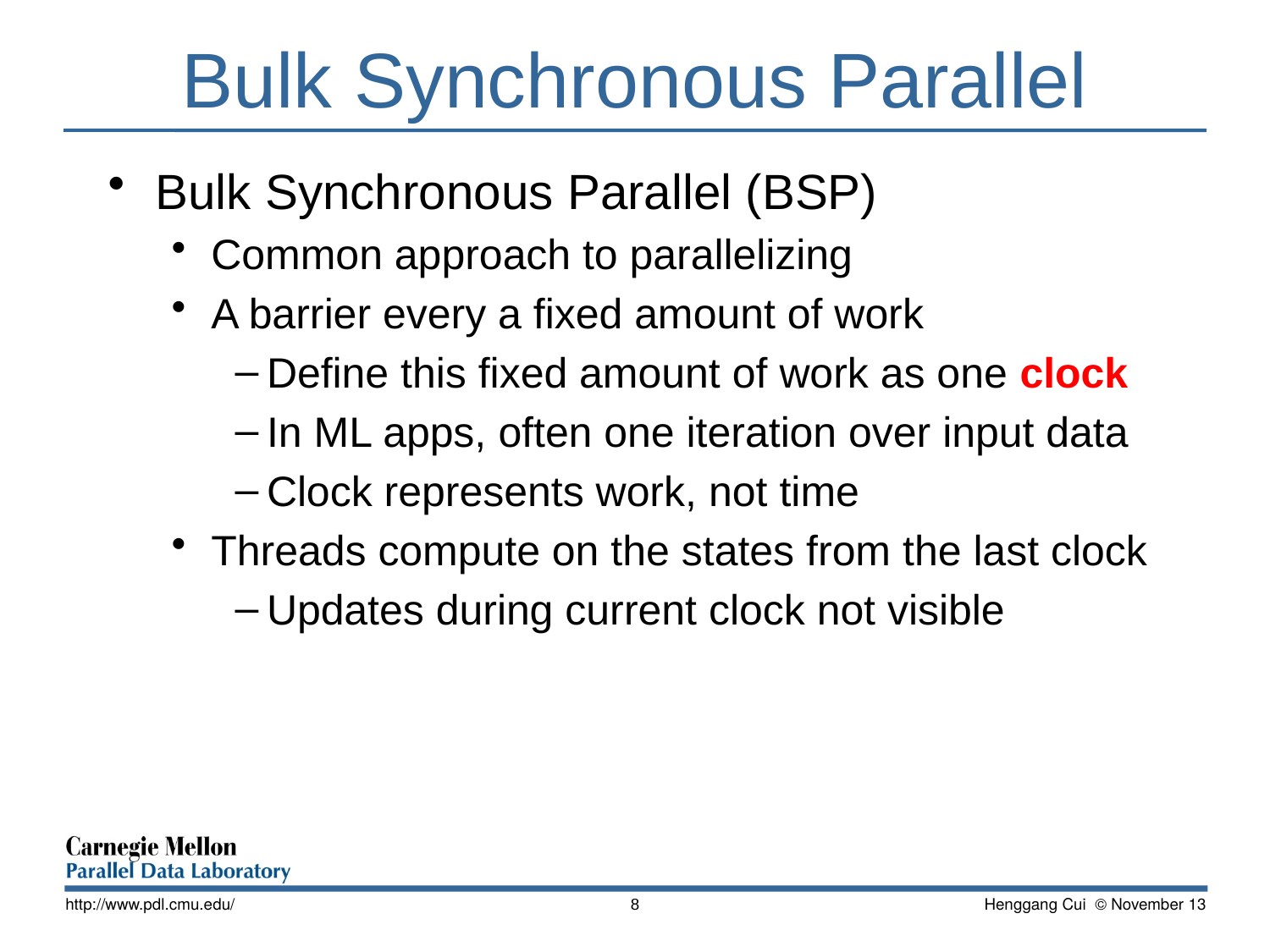

# Bulk Synchronous Parallel
Bulk Synchronous Parallel (BSP)
Common approach to parallelizing
A barrier every a fixed amount of work
Define this fixed amount of work as one clock
In ML apps, often one iteration over input data
Clock represents work, not time
Threads compute on the states from the last clock
Updates during current clock not visible
http://www.pdl.cmu.edu/
8
   Henggang Cui  © November 13